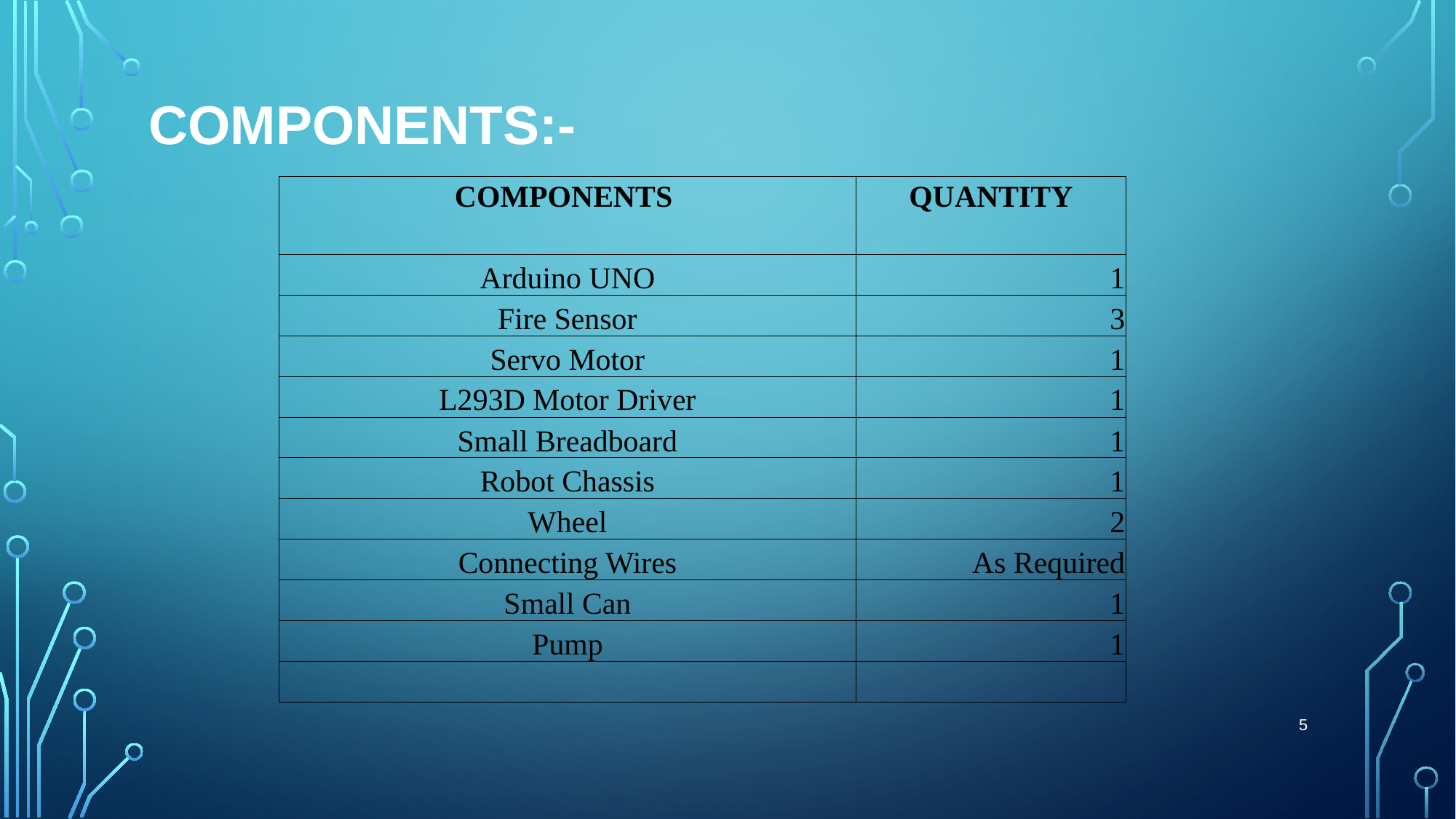

# Components:-
| COMPONENTS | QUANTITY |
| --- | --- |
|  |  |
| Arduino UNO | 1 |
| Fire Sensor | 3 |
| Servo Motor | 1 |
| L293D Motor Driver | 1 |
| Small Breadboard | 1 |
| Robot Chassis | 1 |
| Wheel | 2 |
| Connecting Wires | As Required |
| Small Can | 1 |
| Pump | 1 |
|  |  |
5